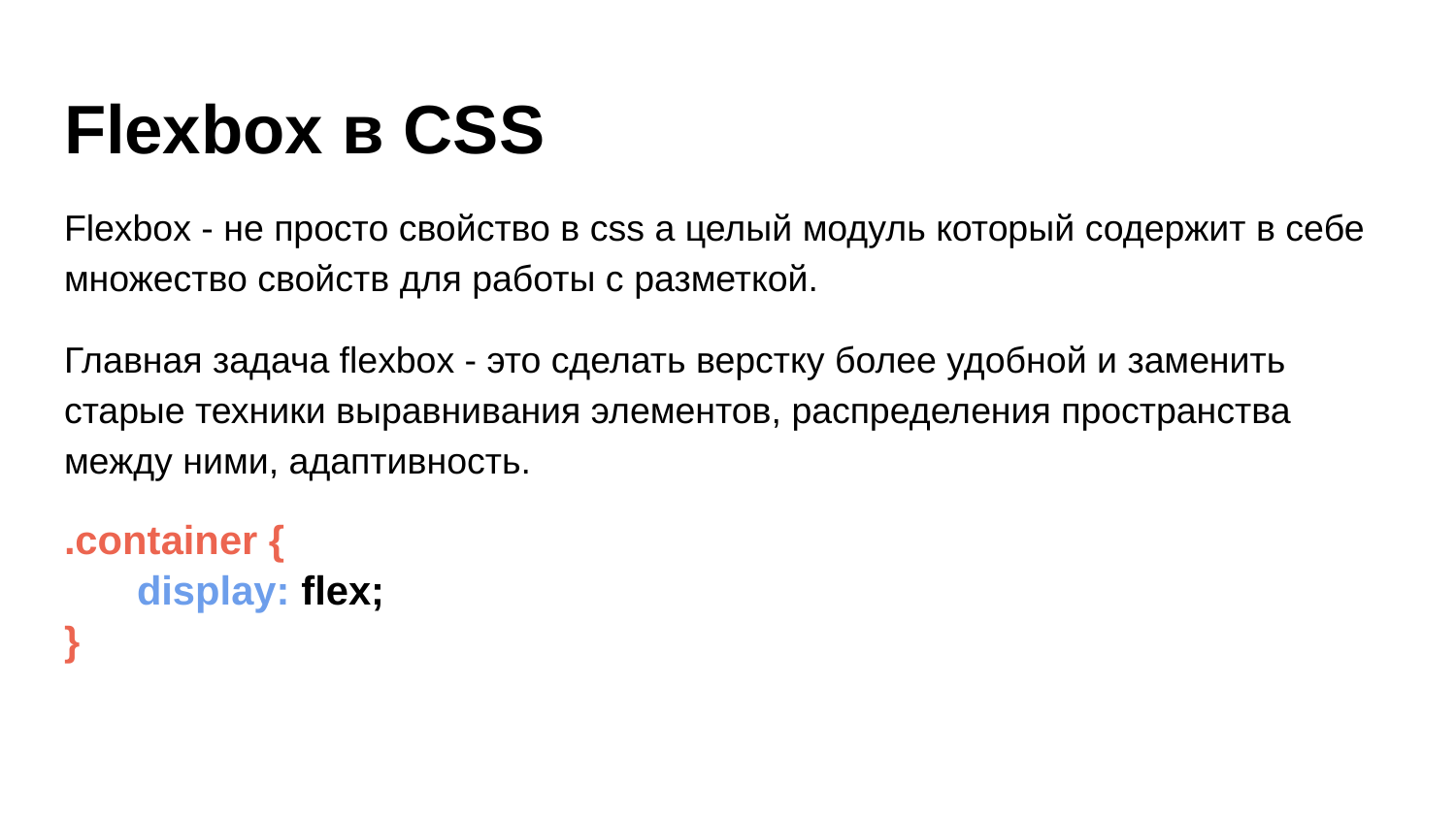

# Flexbox в CSS
Flexbox - не просто свойство в css а целый модуль который содержит в себе множество свойств для работы с разметкой.
Главная задача flexbox - это сделать верстку более удобной и заменить старые техники выравнивания элементов, распределения пространства между ними, адаптивность.
.container {
display: flex;
}